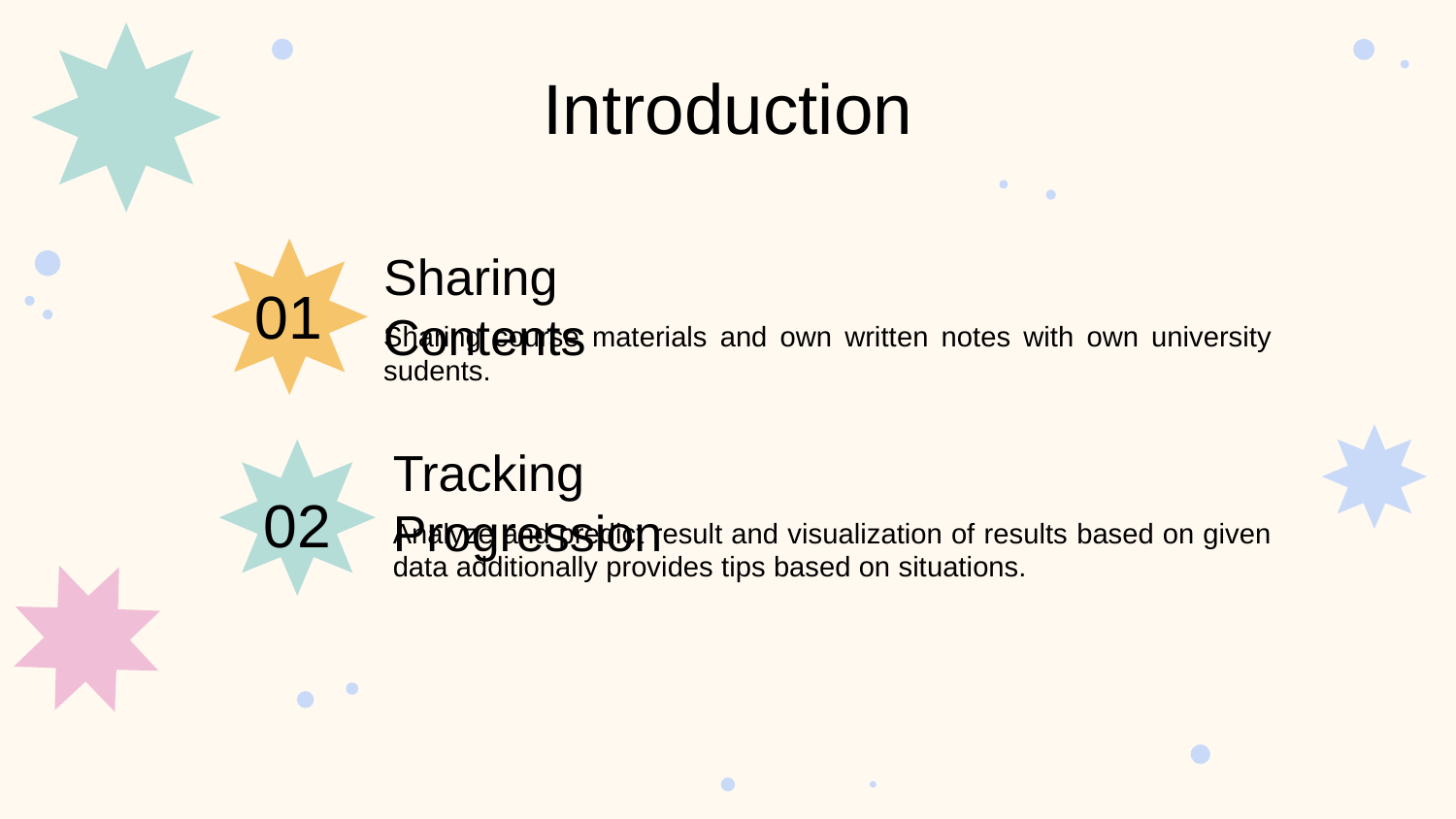

Introduction
Sharing Contents

# 01
Sharing course materials and own written notes with own university sudents.
Tracking Progression

02
Analyze and predict result and visualization of results based on given data additionally provides tips based on situations.